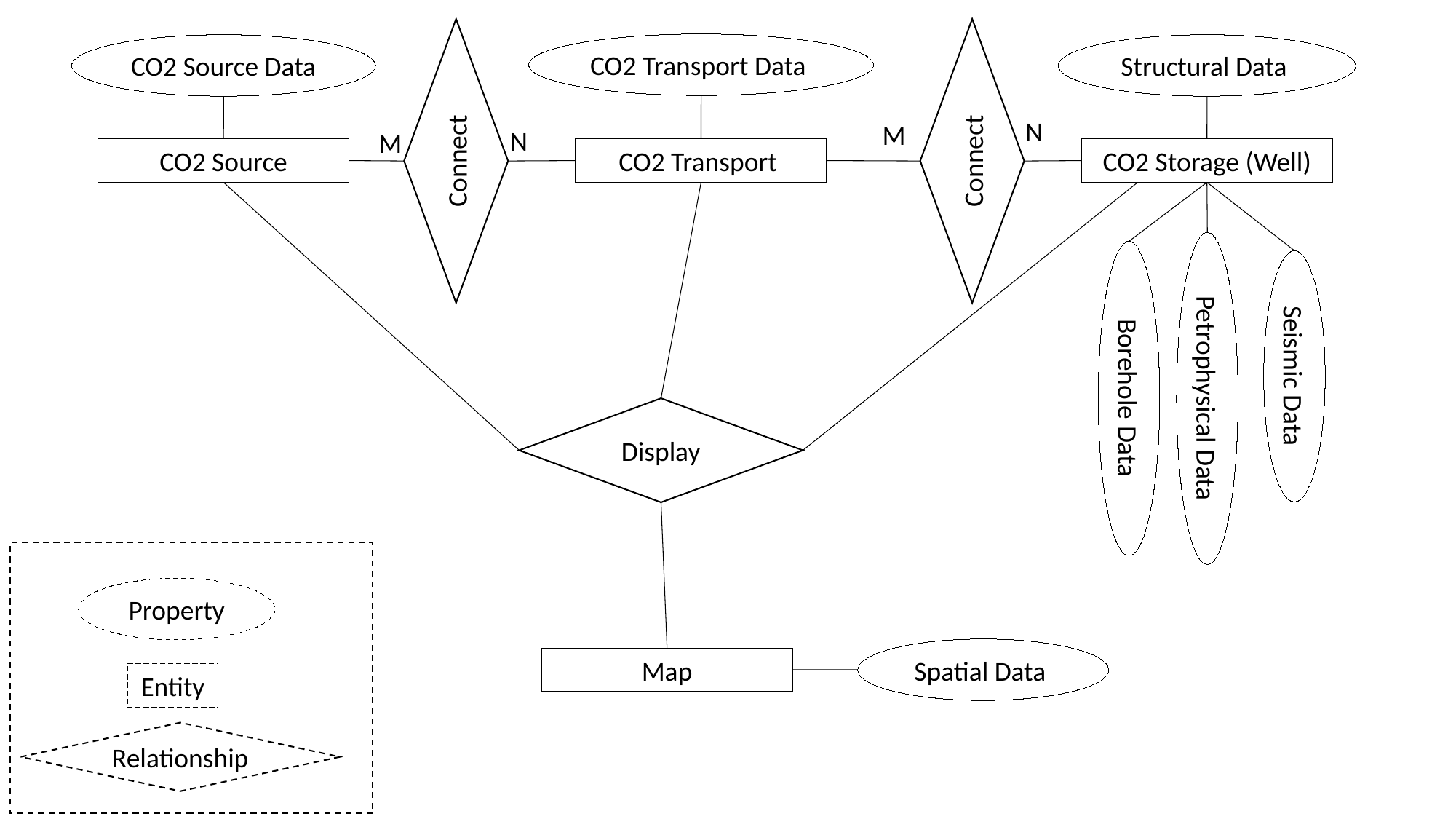

CO2 Transport Data
CO2 Source Data
Structural Data
Connect
Connect
N
M
N
M
CO2 Source
CO2 Transport
CO2 Storage (Well)
Seismic Data
Borehole Data
Petrophysical Data
Display

Property
Spatial Data
Map
Entity
Relationship